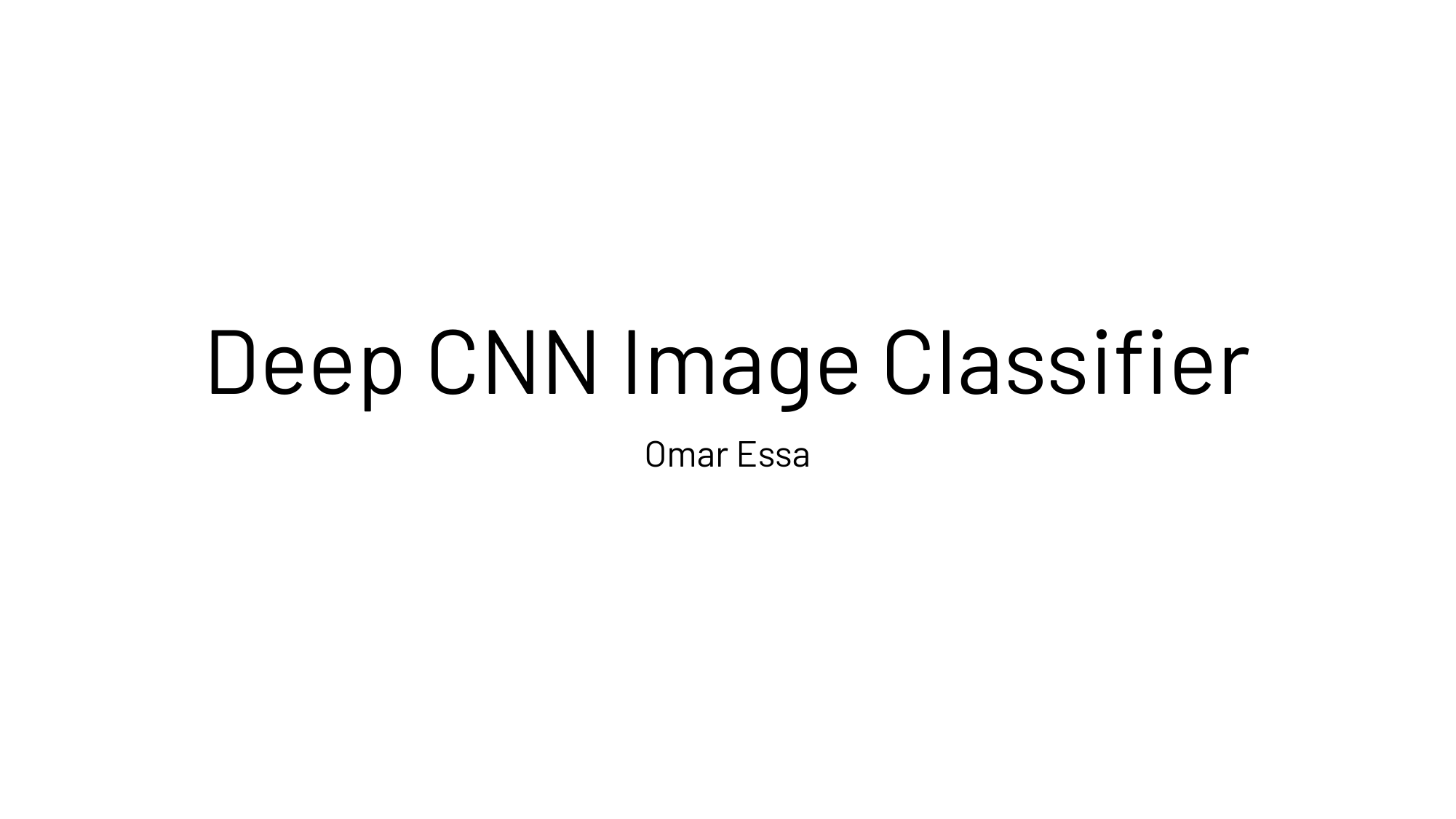

# Deep CNN Image Classifier
Omar Essa